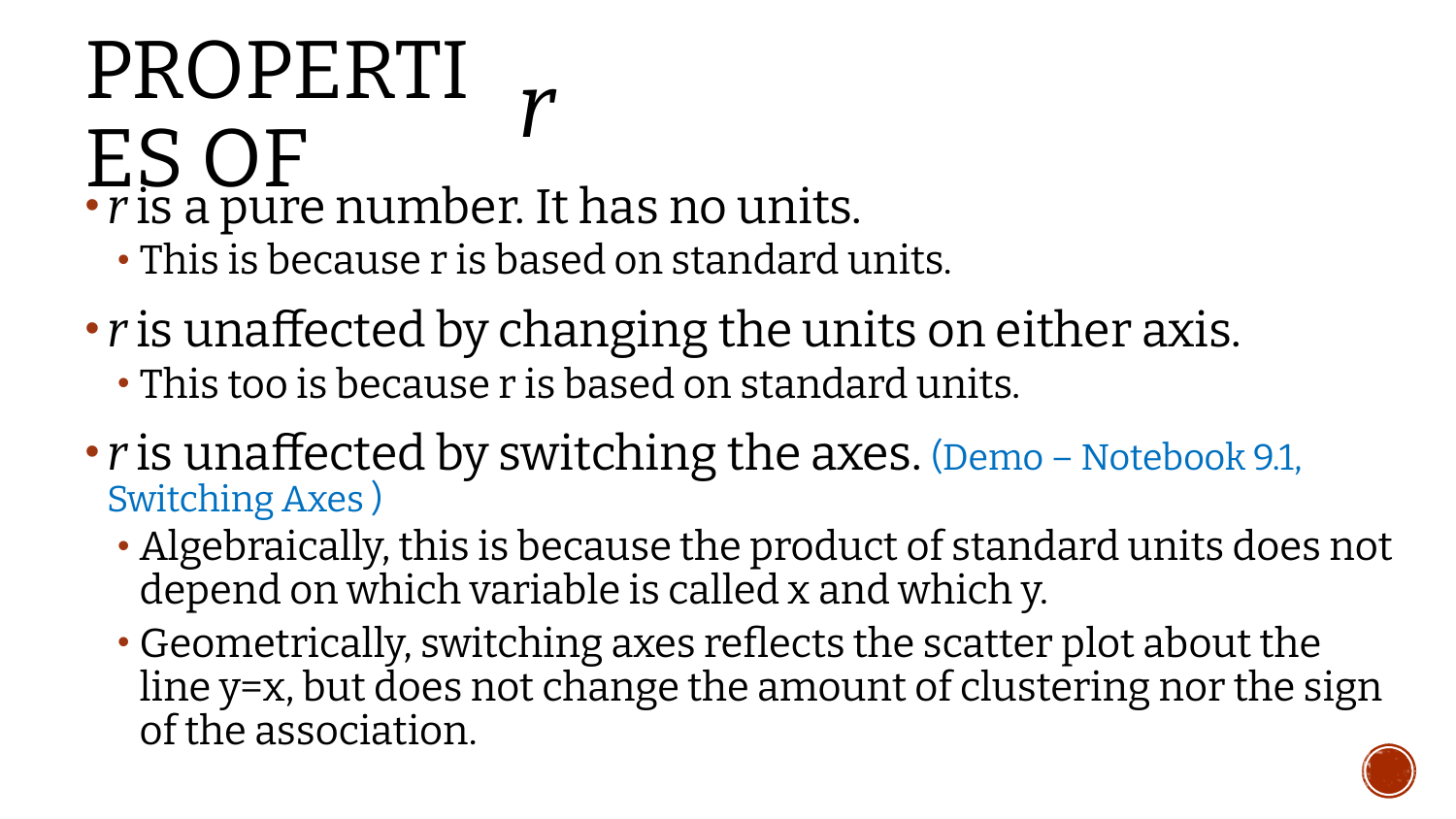

r
# Properties of
r is a pure number. It has no units.
This is because r is based on standard units.
r is unaffected by changing the units on either axis.
This too is because r is based on standard units.
r is unaffected by switching the axes. (Demo – Notebook 9.1, Switching Axes )
Algebraically, this is because the product of standard units does not depend on which variable is called x and which y.
Geometrically, switching axes reflects the scatter plot about the line y=x, but does not change the amount of clustering nor the sign of the association.